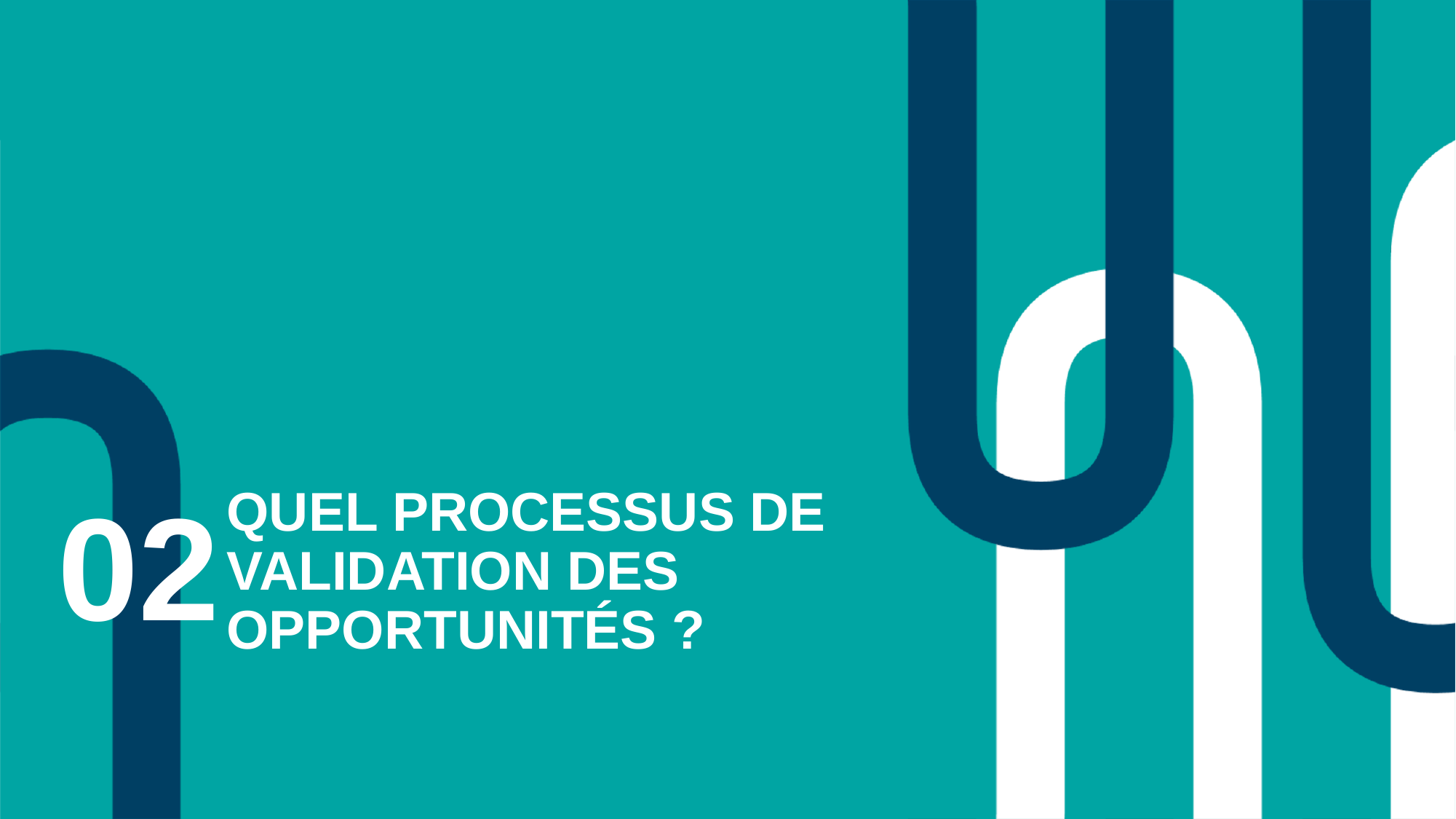

02
# Quel processus de validation des opportunités ?